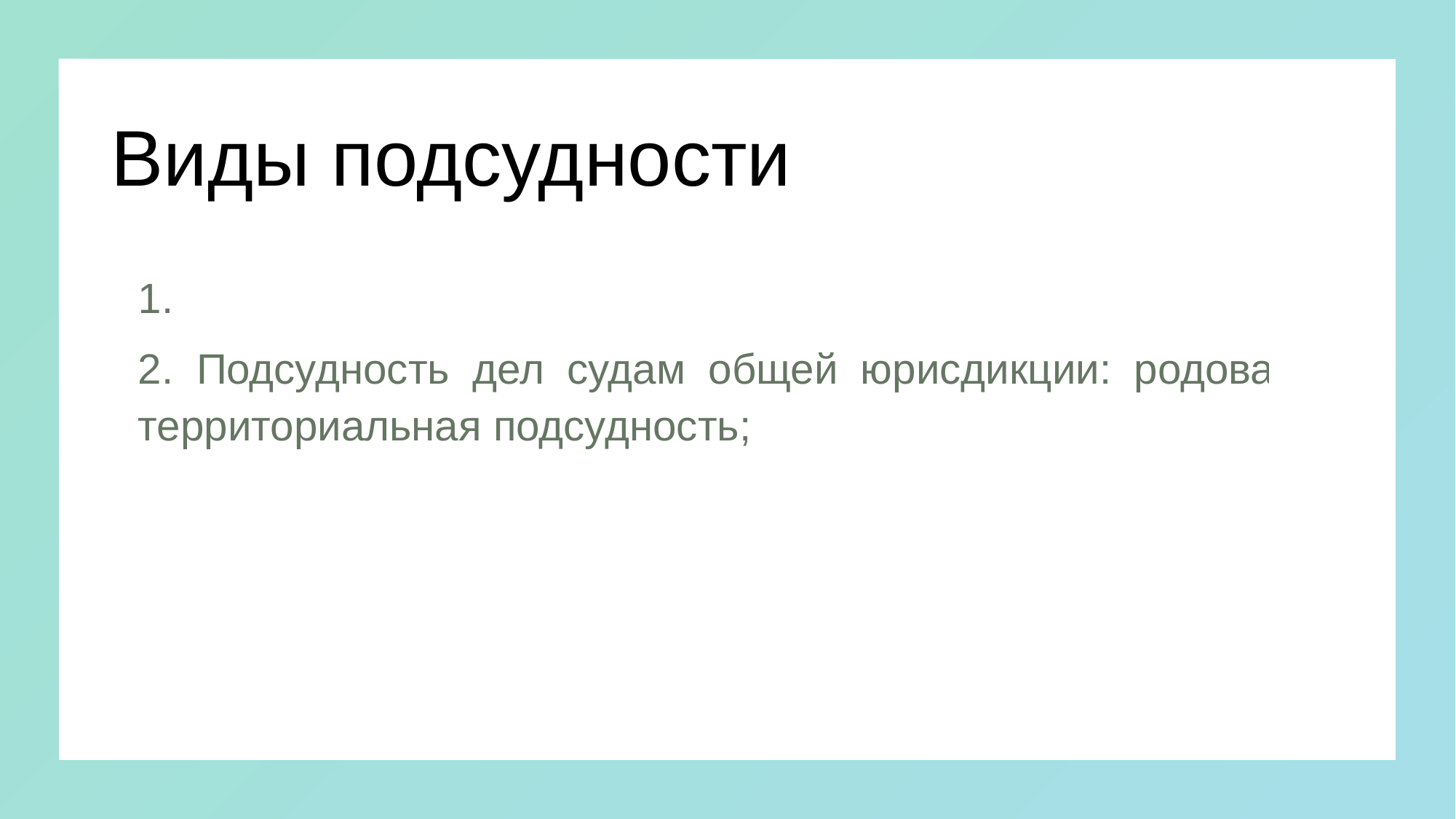

# Виды подсудности
1.
2. Подсудность дел судам общей юрисдикции: родовая и территориальная подсудность;